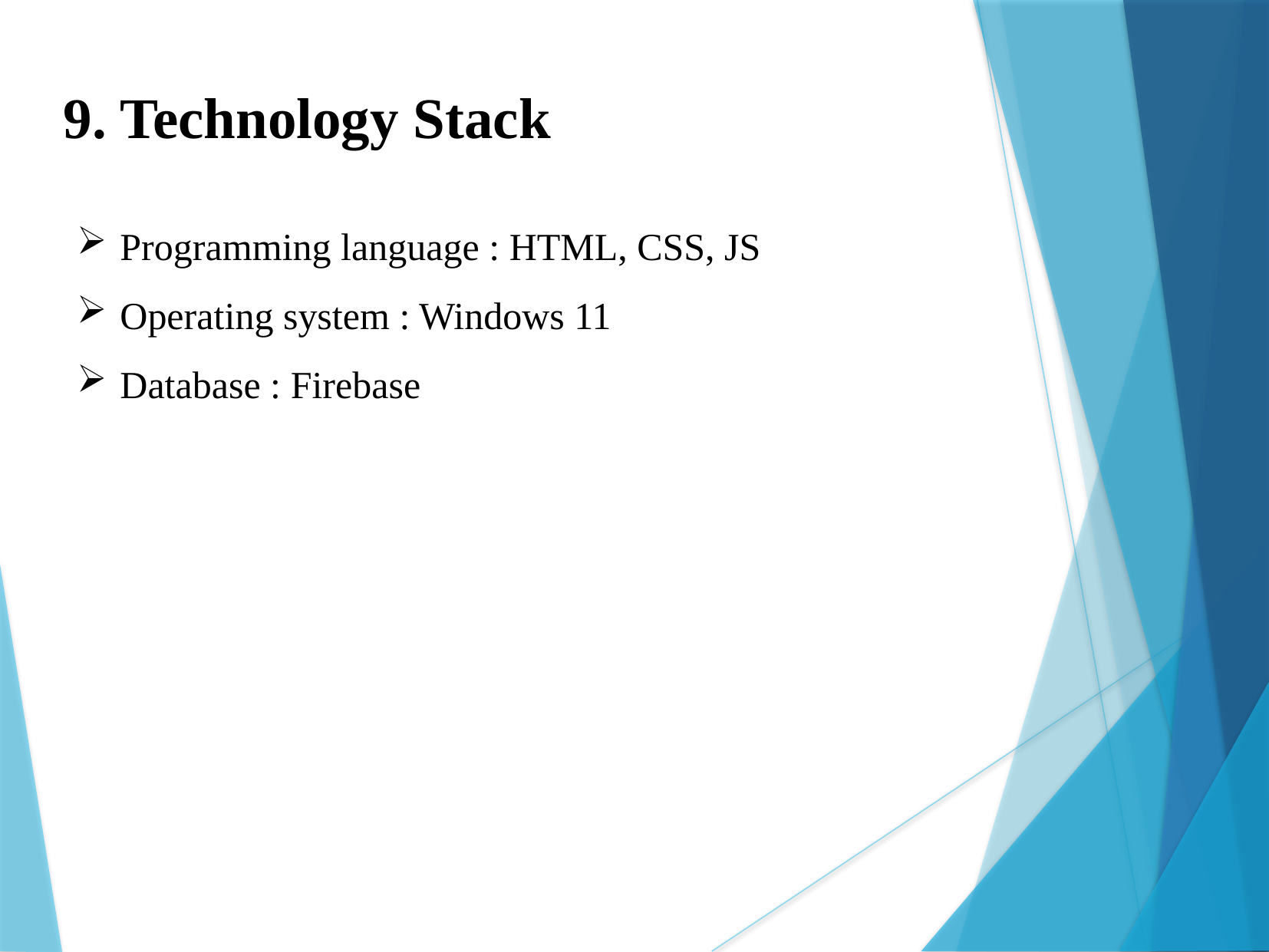

9. Technology Stack
Programming language : HTML, CSS, JS
Operating system : Windows 11
Database : Firebase